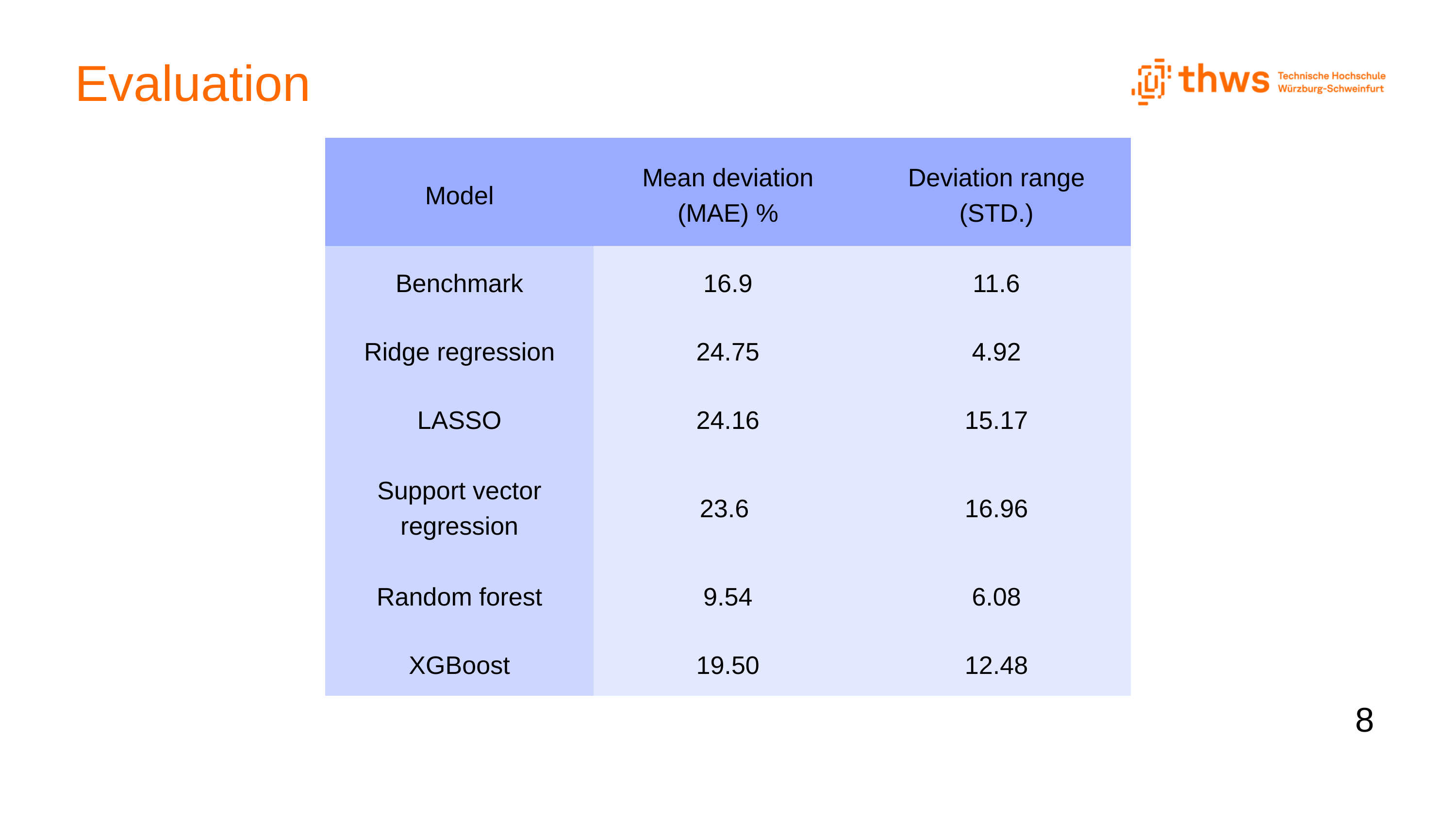

Evaluation

| Model | Mean deviation (MAE) % | Deviation range (STD.) |
| --- | --- | --- |
| Benchmark | 16.9 | 11.6 |
| Ridge regression | 24.75 | 4.92 |
| LASSO | 24.16 | 15.17 |
| Support vector regression | 23.6 | 16.96 |
| Random forest | 9.54 | 6.08 |
| XGBoost | 19.50 | 12.48 |
8